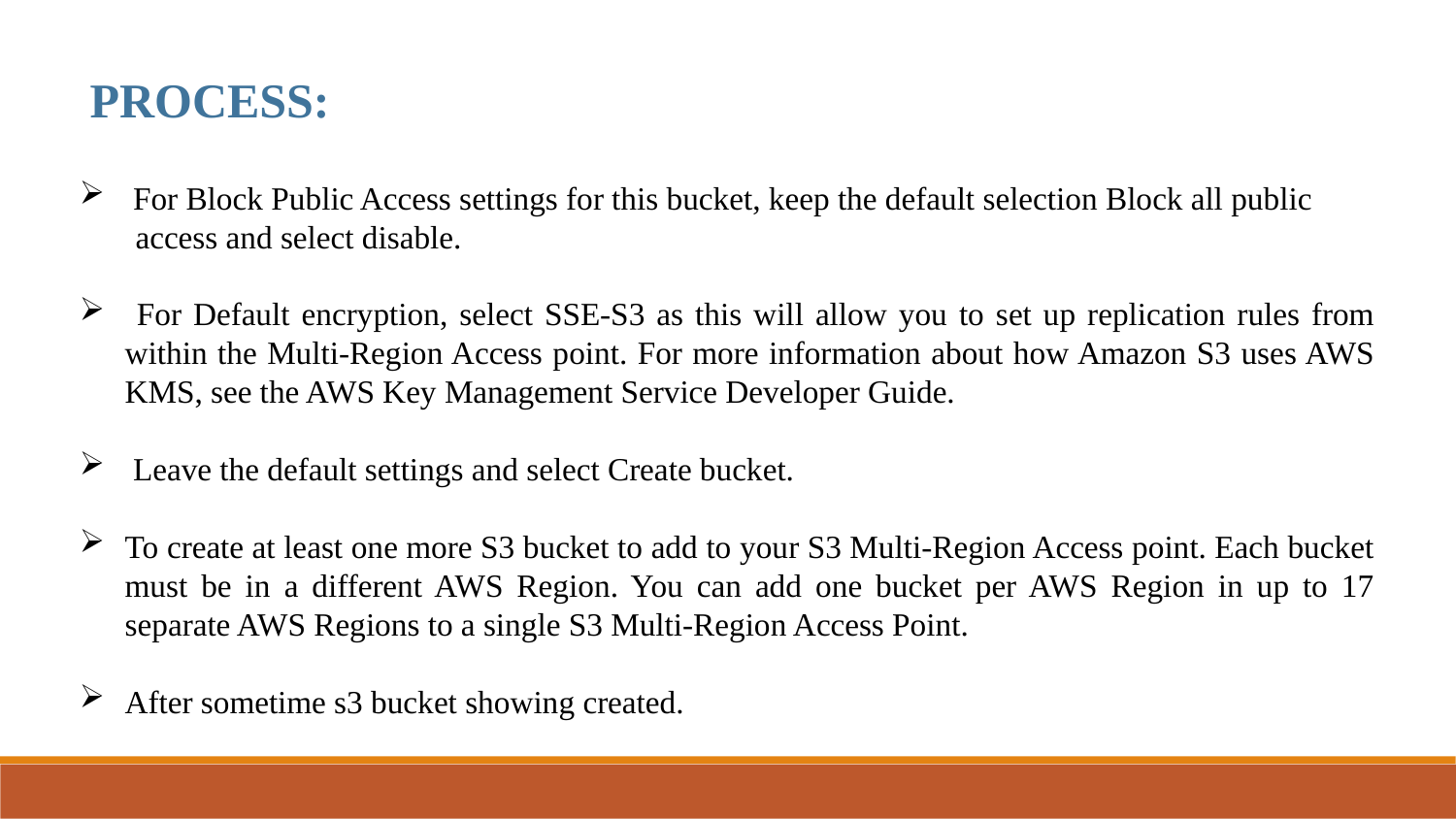

PROCESS:
 For Block Public Access settings for this bucket, keep the default selection Block all public
       access and select disable.

 For Default encryption, select SSE-S3 as this will allow you to set up replication rules from within the Multi-Region Access point. For more information about how Amazon S3 uses AWS KMS, see the AWS Key Management Service Developer Guide.

 Leave the default settings and select Create bucket.

To create at least one more S3 bucket to add to your S3 Multi-Region Access point. Each bucket must be in a different AWS Region. You can add one bucket per AWS Region in up to 17 separate AWS Regions to a single S3 Multi-Region Access Point.

After sometime s3 bucket showing created.